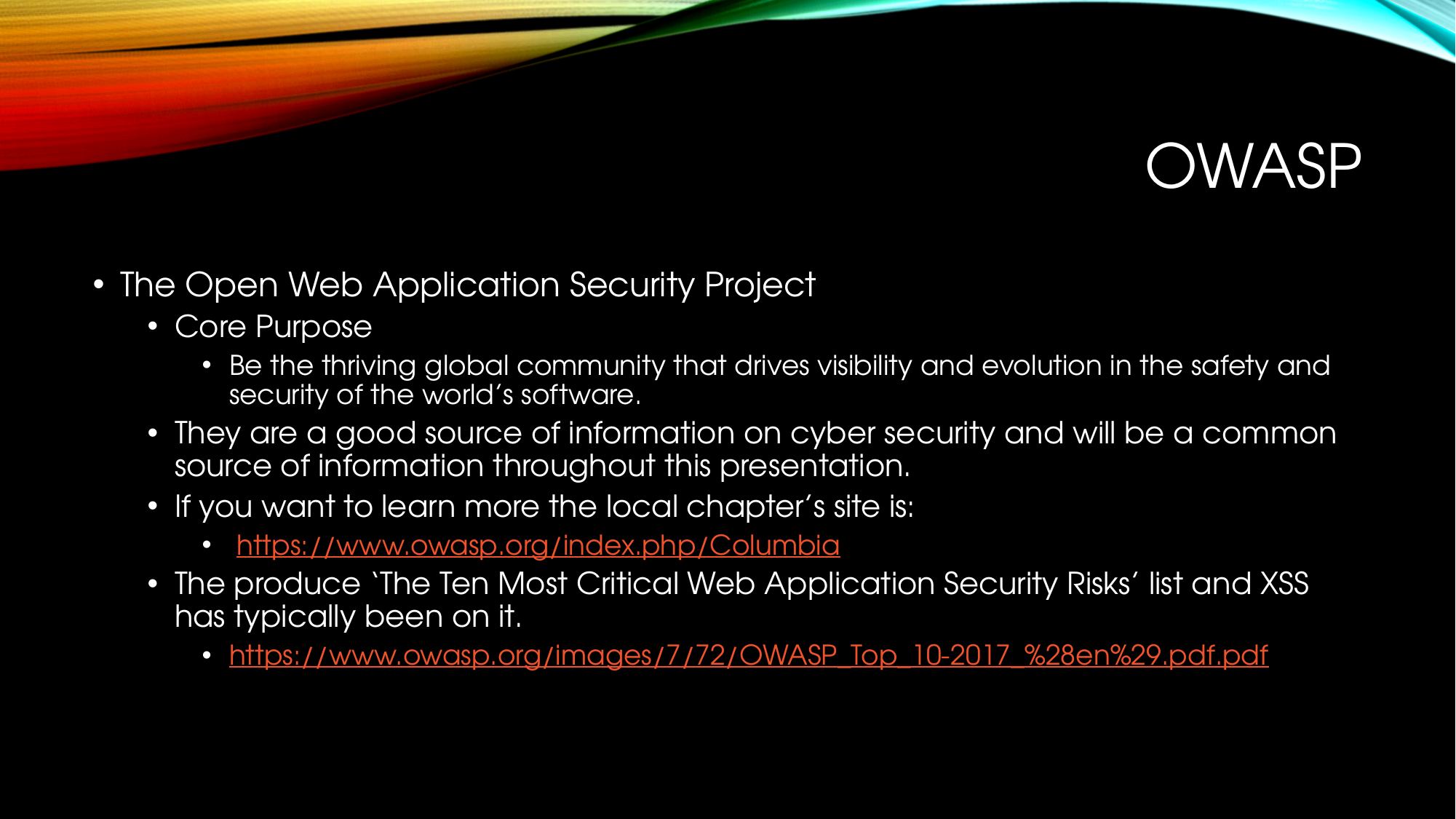

# OWASP
The Open Web Application Security Project
Core Purpose
Be the thriving global community that drives visibility and evolution in the safety and security of the world’s software.
They are a good source of information on cyber security and will be a common source of information throughout this presentation.
If you want to learn more the local chapter’s site is:
 https://www.owasp.org/index.php/Columbia
The produce ‘The Ten Most Critical Web Application Security Risks’ list and XSS has typically been on it.
https://www.owasp.org/images/7/72/OWASP_Top_10-2017_%28en%29.pdf.pdf